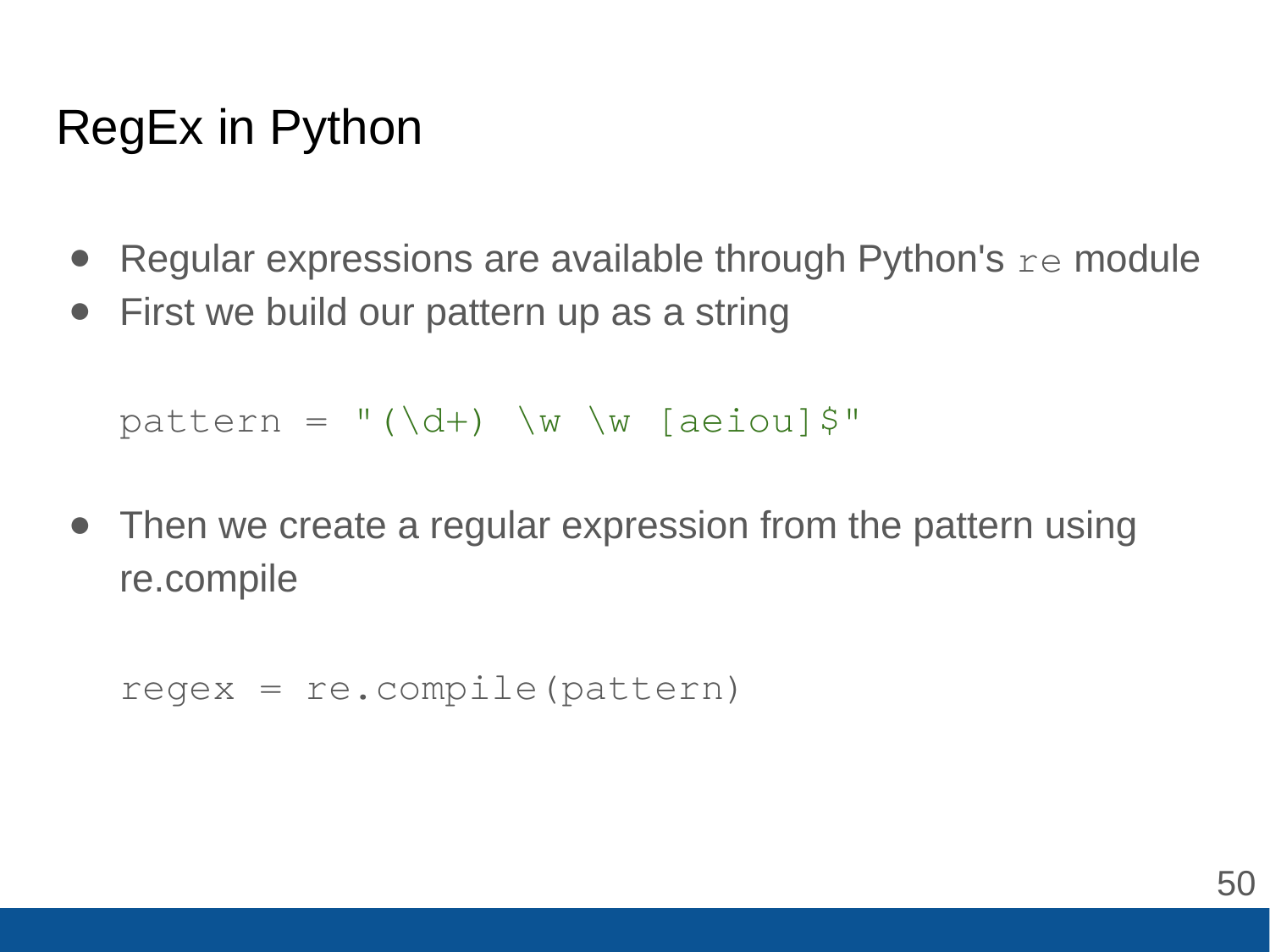

# RegEx in Python
Regular expressions are available through Python's re module
First we build our pattern up as a string

pattern = "(\d+) \w \w [aeiou]$"

Then we create a regular expression from the pattern using re.compile

regex = re.compile(pattern)

50